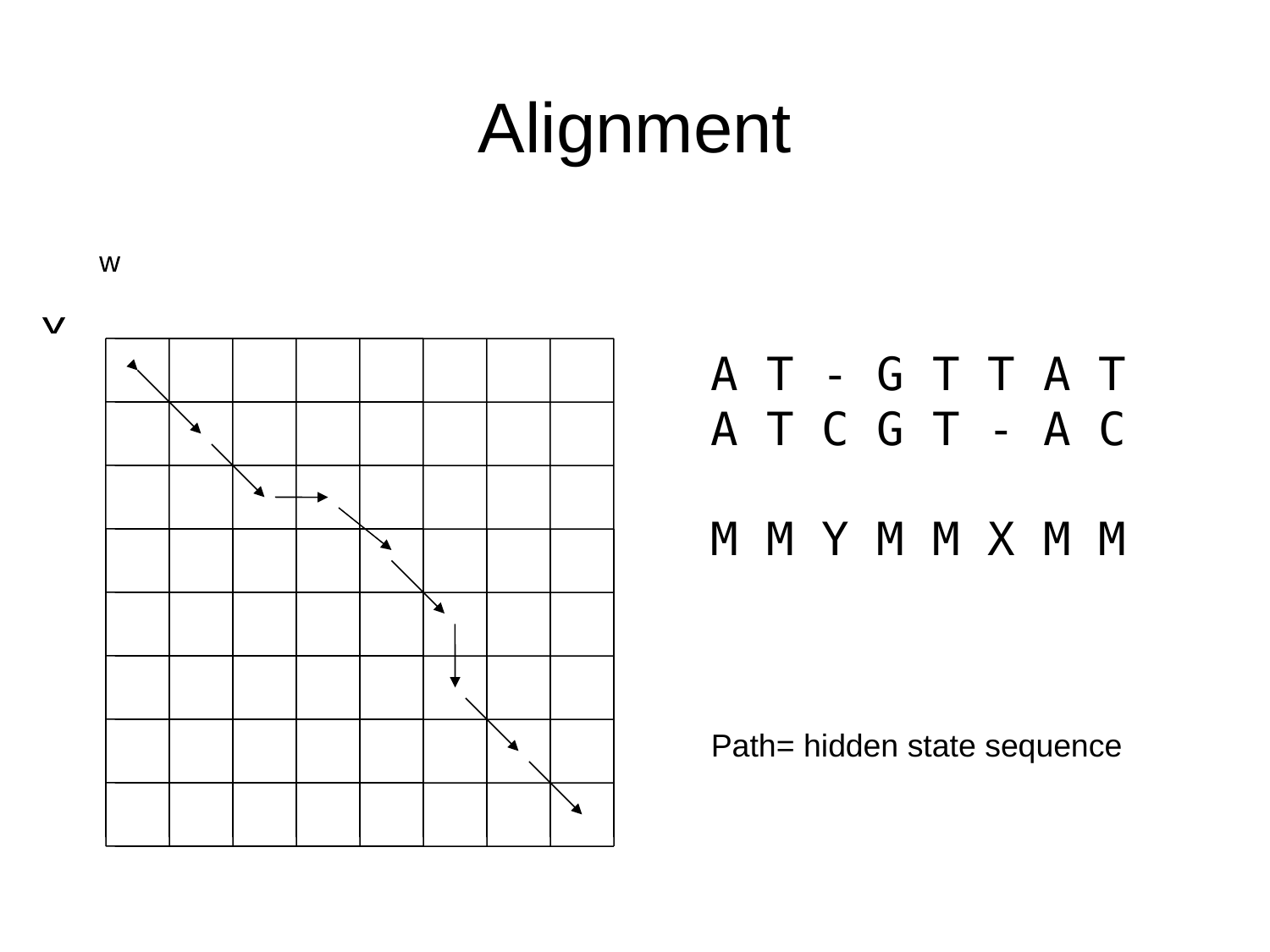

# Alignment
A
T
C
G
T
A
C
w
1
2
3
4
5
6
7
0
v
A
T
G
T
T
A
T
0
1
2
3
4
5
6
7

A T - G T T A T
A T C G T - A C

M M Y M M X M M

Path= hidden state sequence